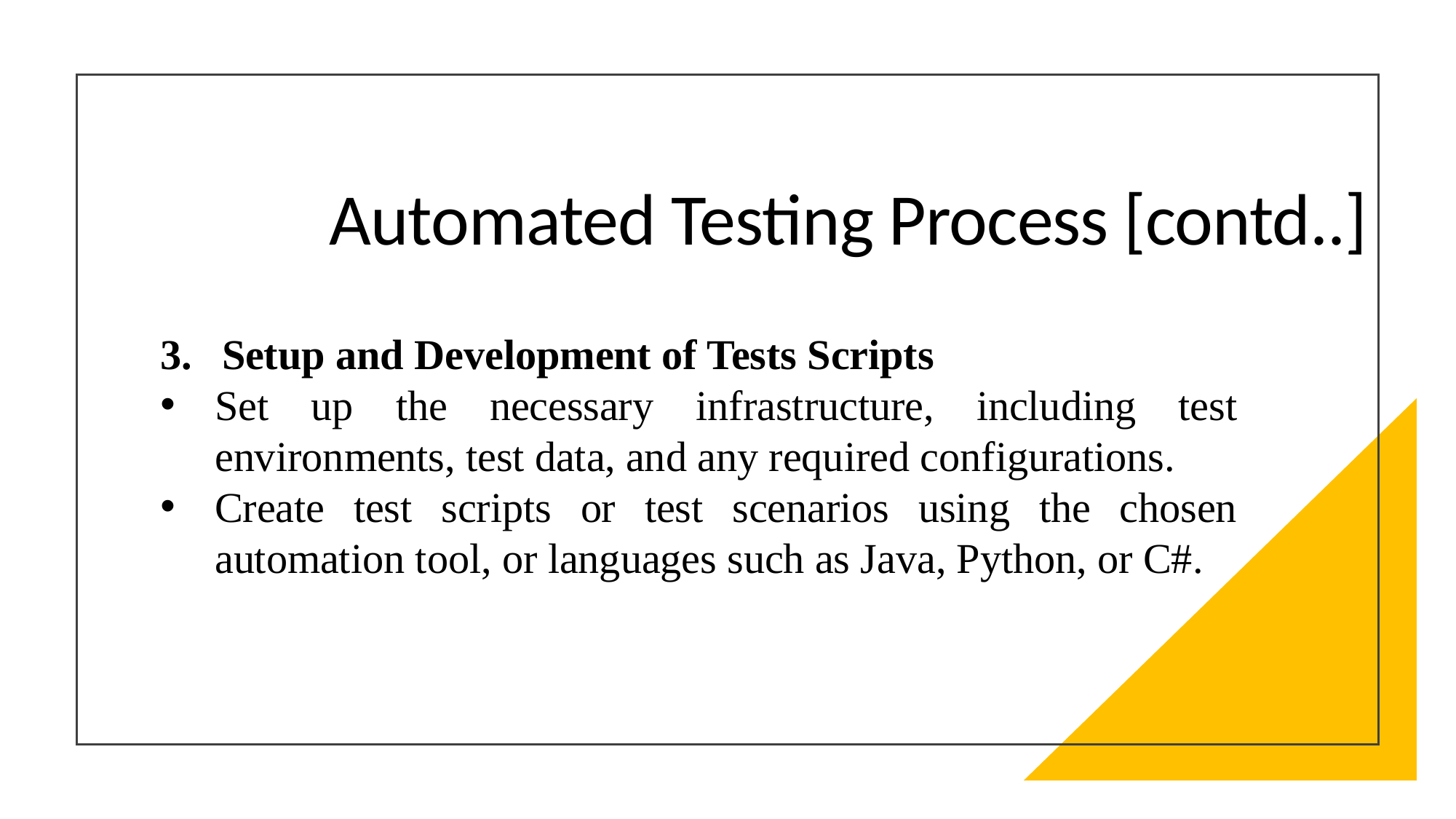

# Automated Testing Process [contd..]
Setup and Development of Tests Scripts
Set up the necessary infrastructure, including test environments, test data, and any required configurations.
Create test scripts or test scenarios using the chosen automation tool, or languages such as Java, Python, or C#.